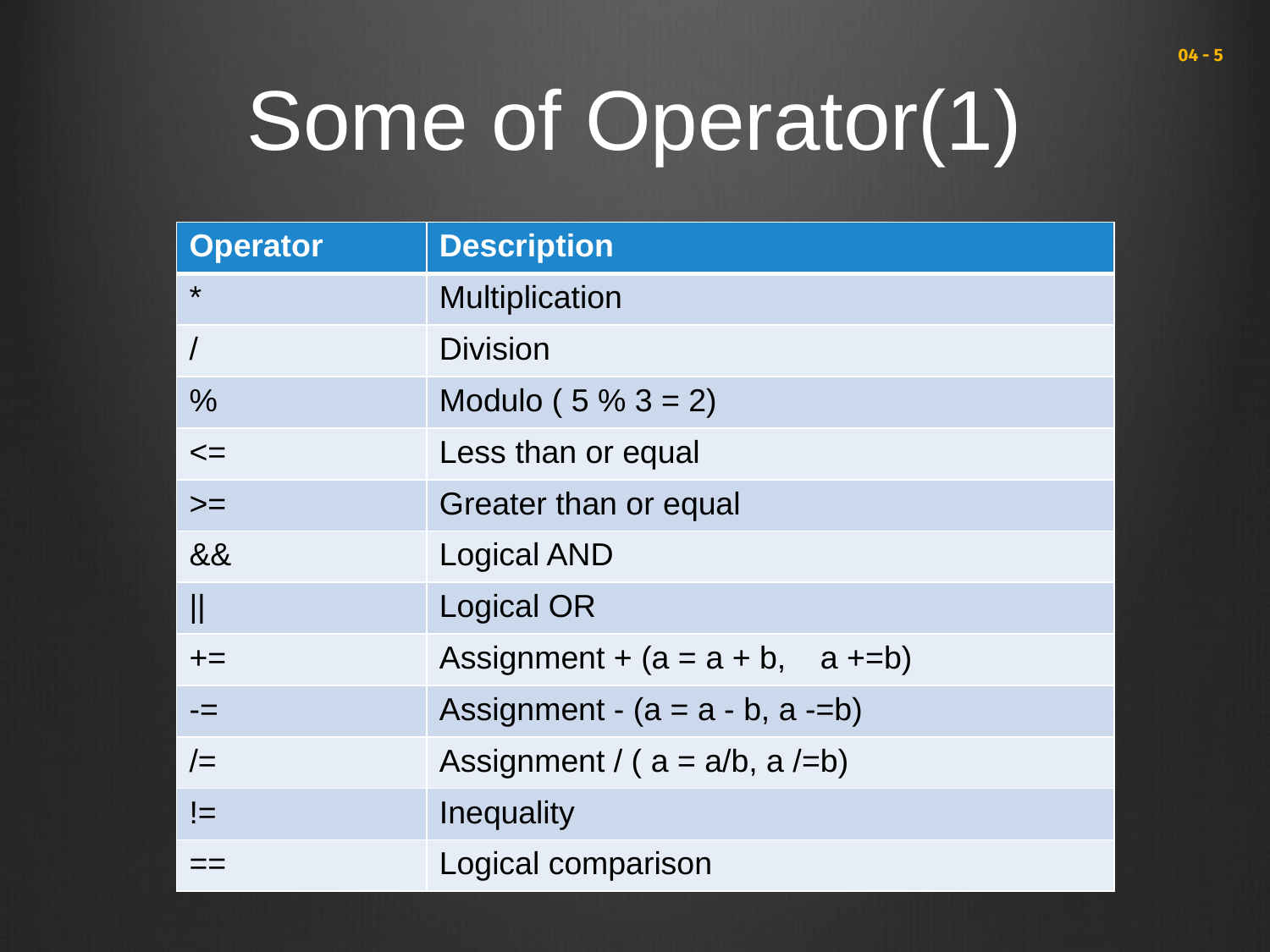

# Some of Operator(1)
 04 - 5
| Operator | Description |
| --- | --- |
| \* | Multiplication |
| / | Division |
| % | Modulo ( 5 % 3 = 2) |
| <= | Less than or equal |
| >= | Greater than or equal |
| && | Logical AND |
| || | Logical OR |
| += | Assignment + (a = a + b, a +=b) |
| -= | Assignment - (a = a - b, a -=b) |
| /= | Assignment / ( a = a/b, a /=b) |
| != | Inequality |
| == | Logical comparison |